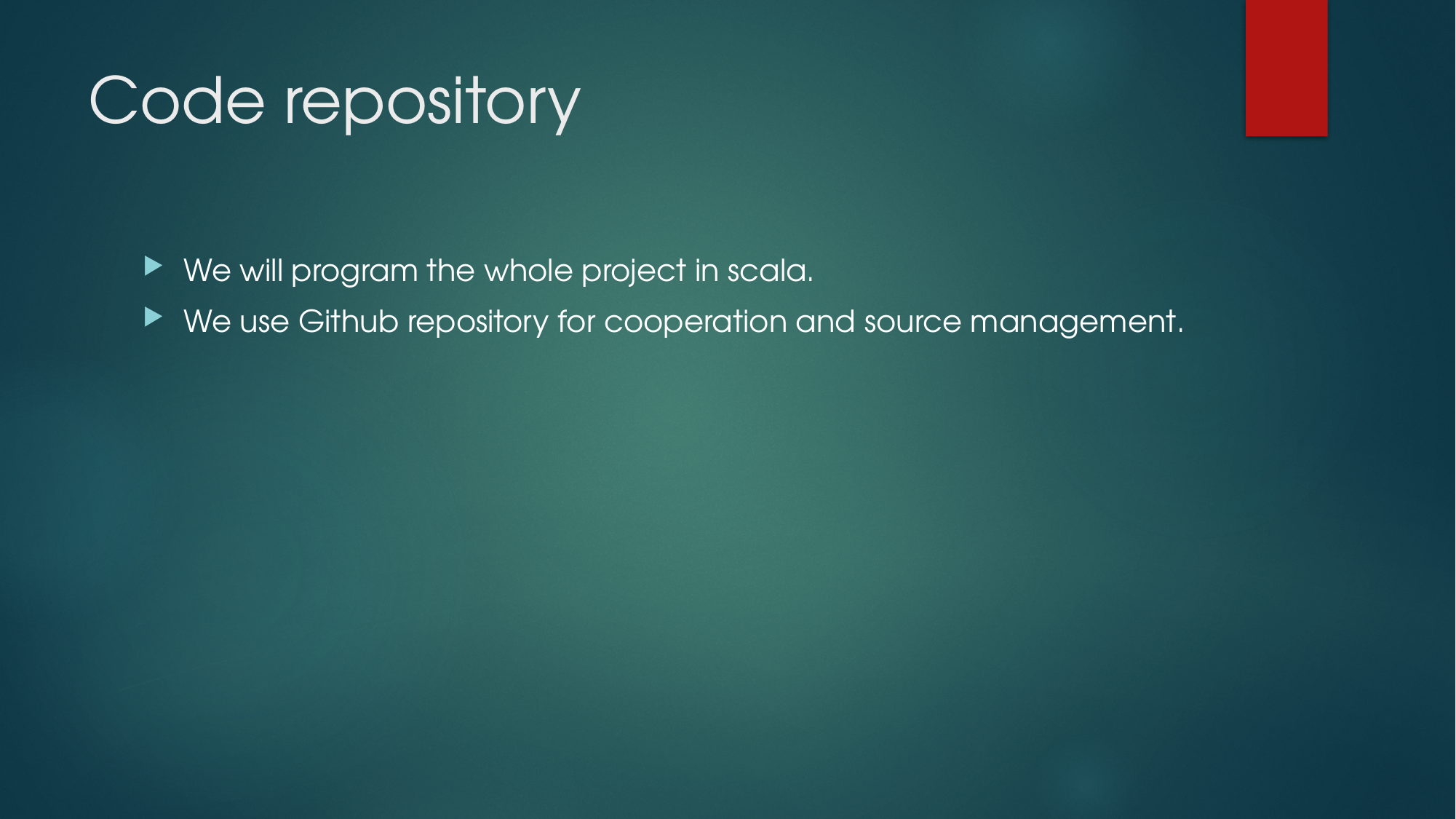

# Code repository
We will program the whole project in scala.
We use Github repository for cooperation and source management.